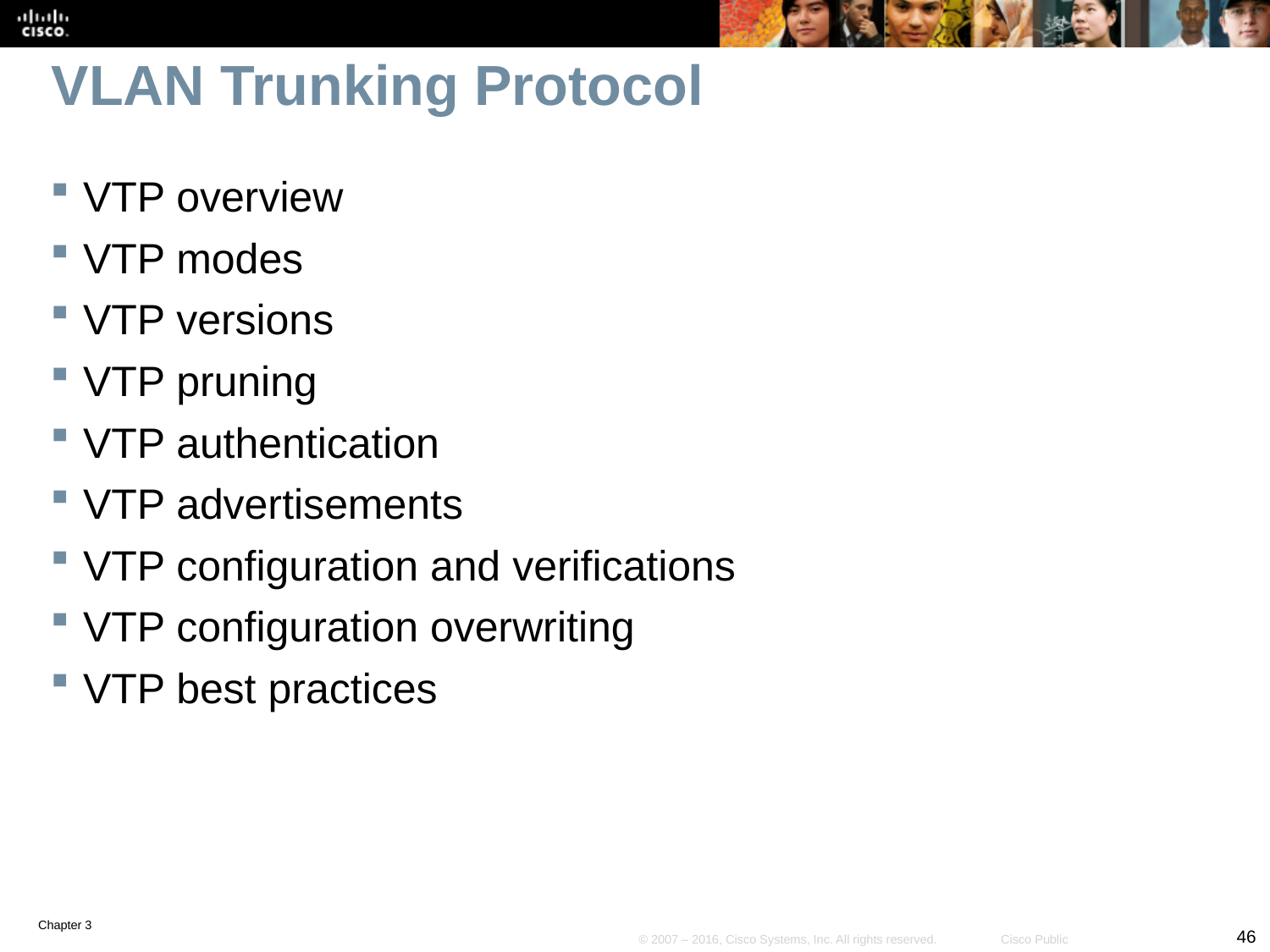

# VLAN Trunking Protocol
VTP overview
VTP modes
VTP versions
VTP pruning
VTP authentication
VTP advertisements
VTP configuration and verifications
VTP configuration overwriting
VTP best practices